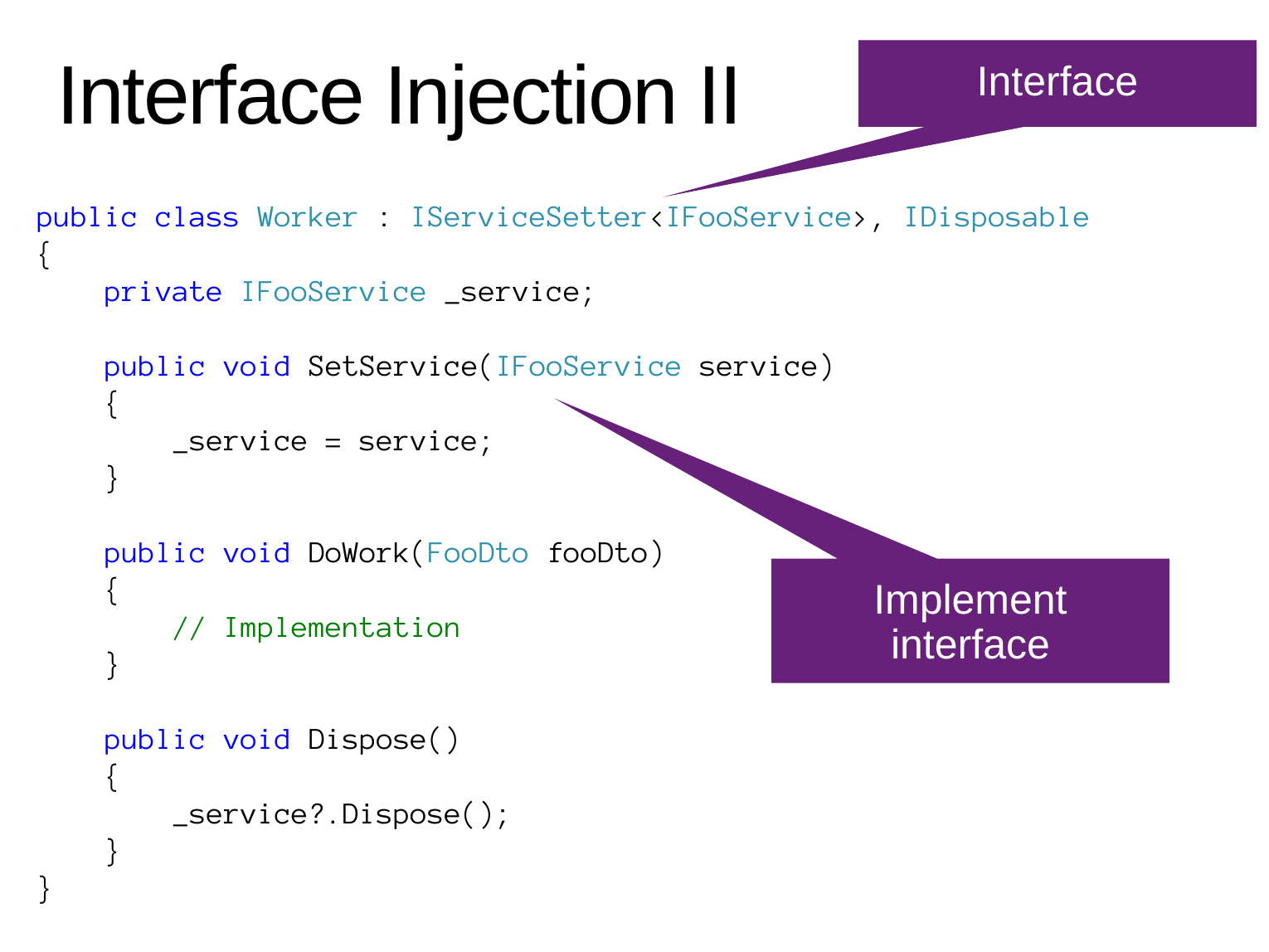

# Interface Injection II
Interface
public class Worker : IServiceSetter<IFooService>, IDisposable
{
    private IFooService _service;

    public void SetService(IFooService service)
    {
        _service = service;
    }

    public void DoWork(FooDto fooDto)
    {
        // Implementation
    }

    public void Dispose()
    {
        _service?.Dispose();
    }
}
Implement interface